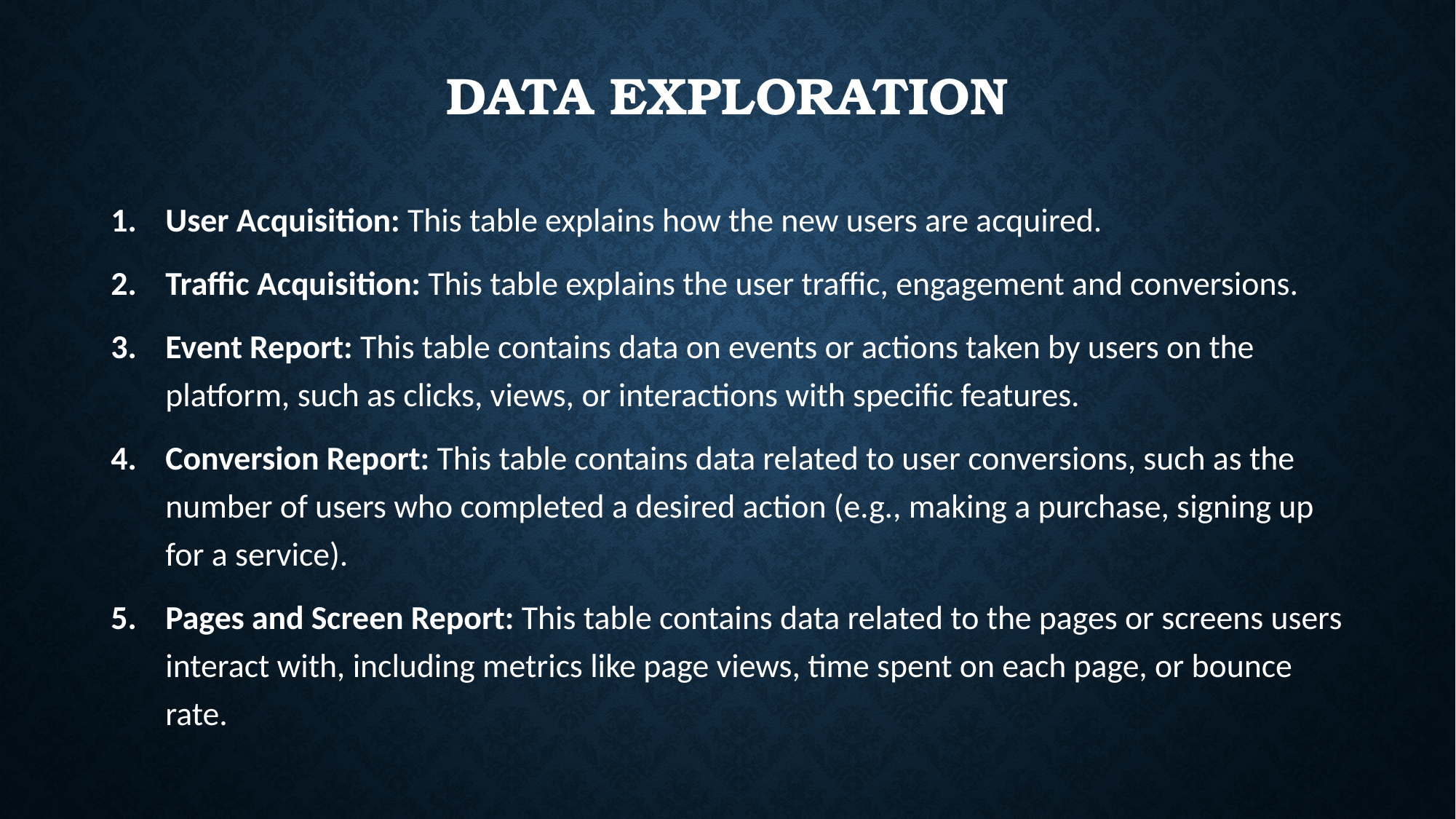

# Data Exploration
User Acquisition: This table explains how the new users are acquired.
Traffic Acquisition: This table explains the user traffic, engagement and conversions.
Event Report: This table contains data on events or actions taken by users on the platform, such as clicks, views, or interactions with specific features.
Conversion Report: This table contains data related to user conversions, such as the number of users who completed a desired action (e.g., making a purchase, signing up for a service).
Pages and Screen Report: This table contains data related to the pages or screens users interact with, including metrics like page views, time spent on each page, or bounce rate.